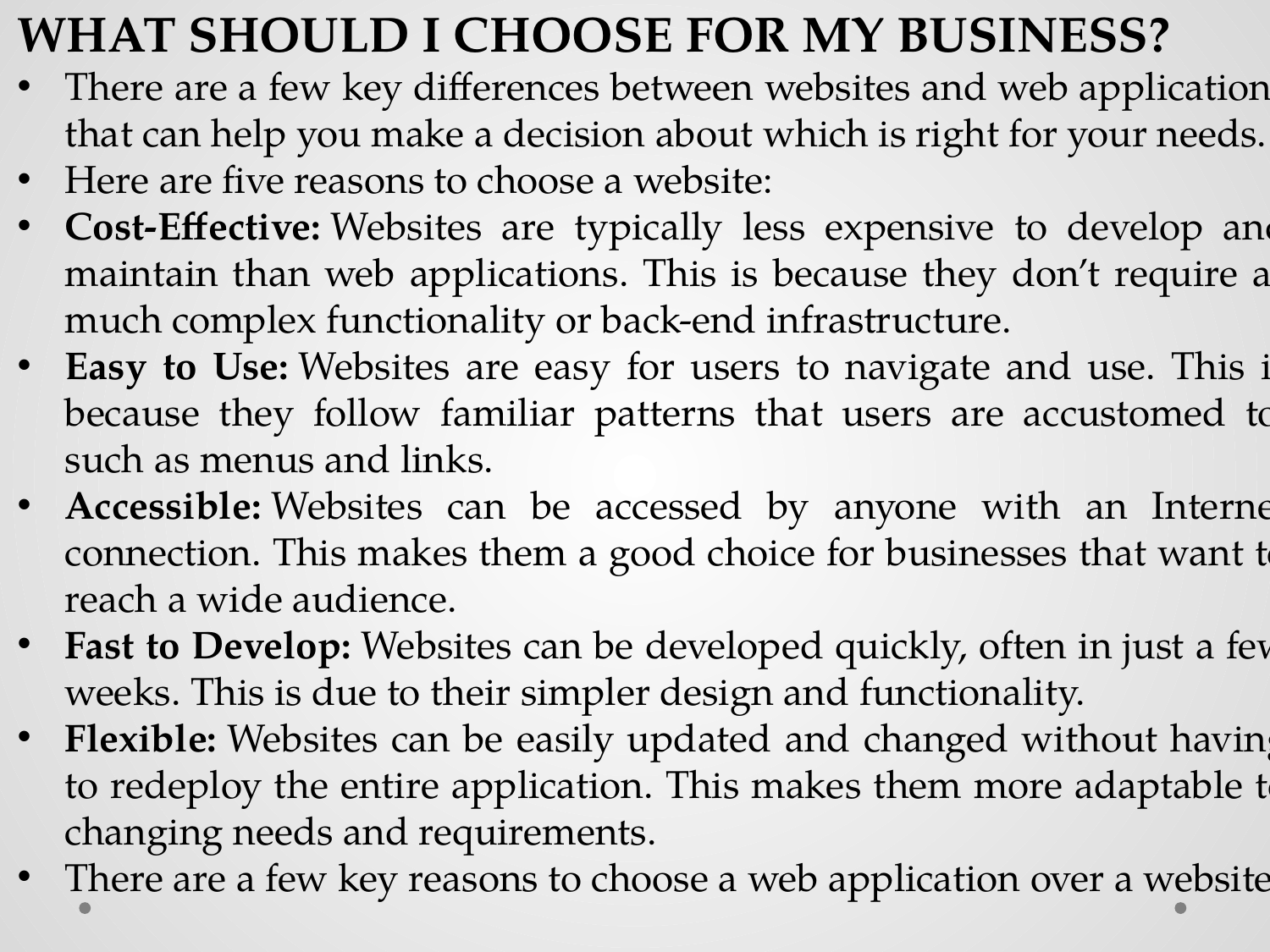

WHAT SHOULD I CHOOSE FOR MY BUSINESS?
There are a few key differences between websites and web applications that can help you make a decision about which is right for your needs.
Here are five reasons to choose a website:
Cost-Effective: Websites are typically less expensive to develop and maintain than web applications. This is because they don’t require as much complex functionality or back-end infrastructure.
Easy to Use: Websites are easy for users to navigate and use. This is because they follow familiar patterns that users are accustomed to, such as menus and links.
Accessible: Websites can be accessed by anyone with an Internet connection. This makes them a good choice for businesses that want to reach a wide audience.
Fast to Develop: Websites can be developed quickly, often in just a few weeks. This is due to their simpler design and functionality.
Flexible: Websites can be easily updated and changed without having to redeploy the entire application. This makes them more adaptable to changing needs and requirements.
There are a few key reasons to choose a web application over a website.